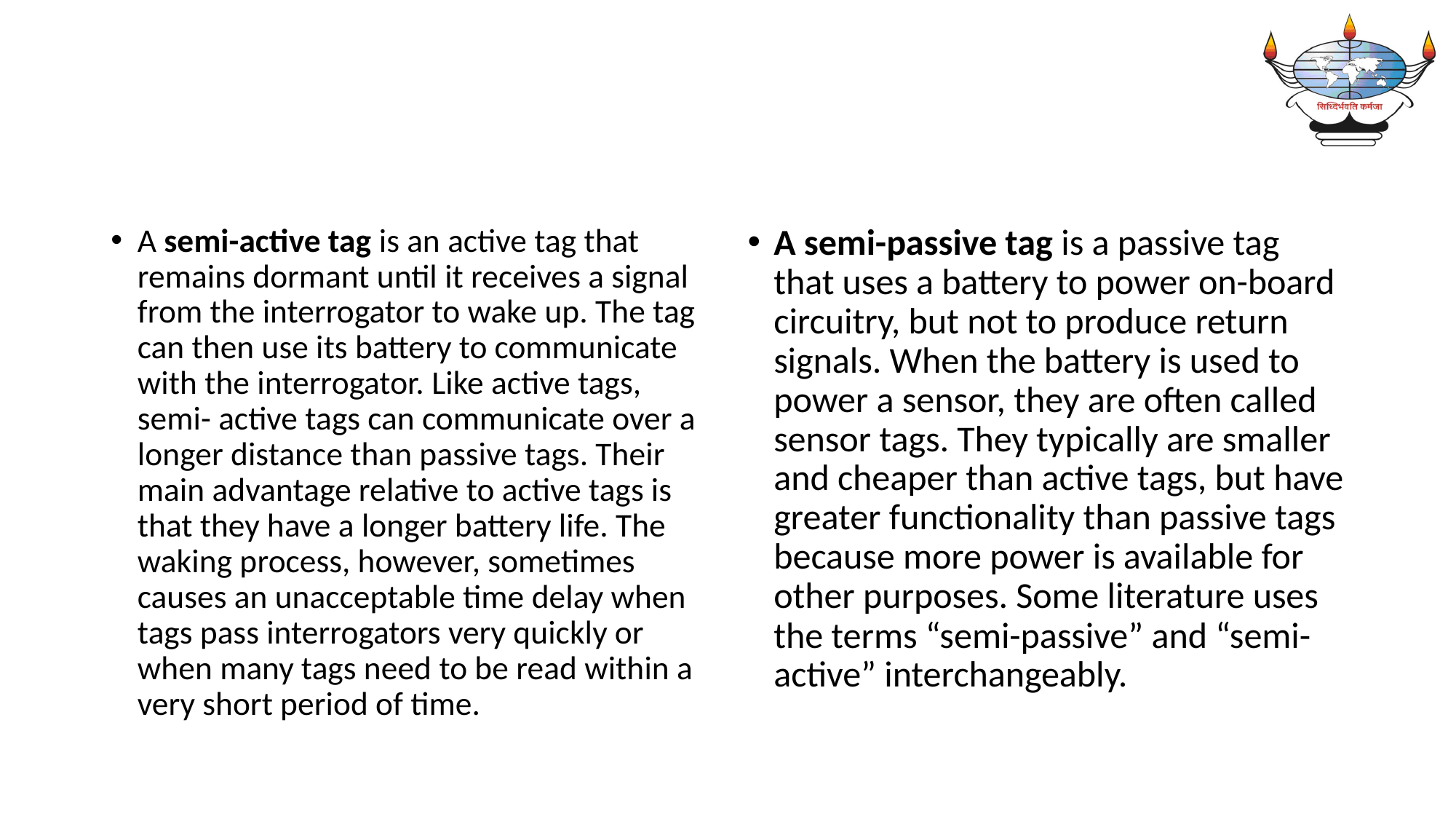

#
A semi-active tag is an active tag that remains dormant until it receives a signal from the interrogator to wake up. The tag can then use its battery to communicate with the interrogator. Like active tags, semi- active tags can communicate over a longer distance than passive tags. Their main advantage relative to active tags is that they have a longer battery life. The waking process, however, sometimes causes an unacceptable time delay when tags pass interrogators very quickly or when many tags need to be read within a very short period of time.
A semi-passive tag is a passive tag that uses a battery to power on-board circuitry, but not to produce return signals. When the battery is used to power a sensor, they are often called sensor tags. They typically are smaller and cheaper than active tags, but have greater functionality than passive tags because more power is available for other purposes. Some literature uses the terms “semi-passive” and “semi- active” interchangeably.